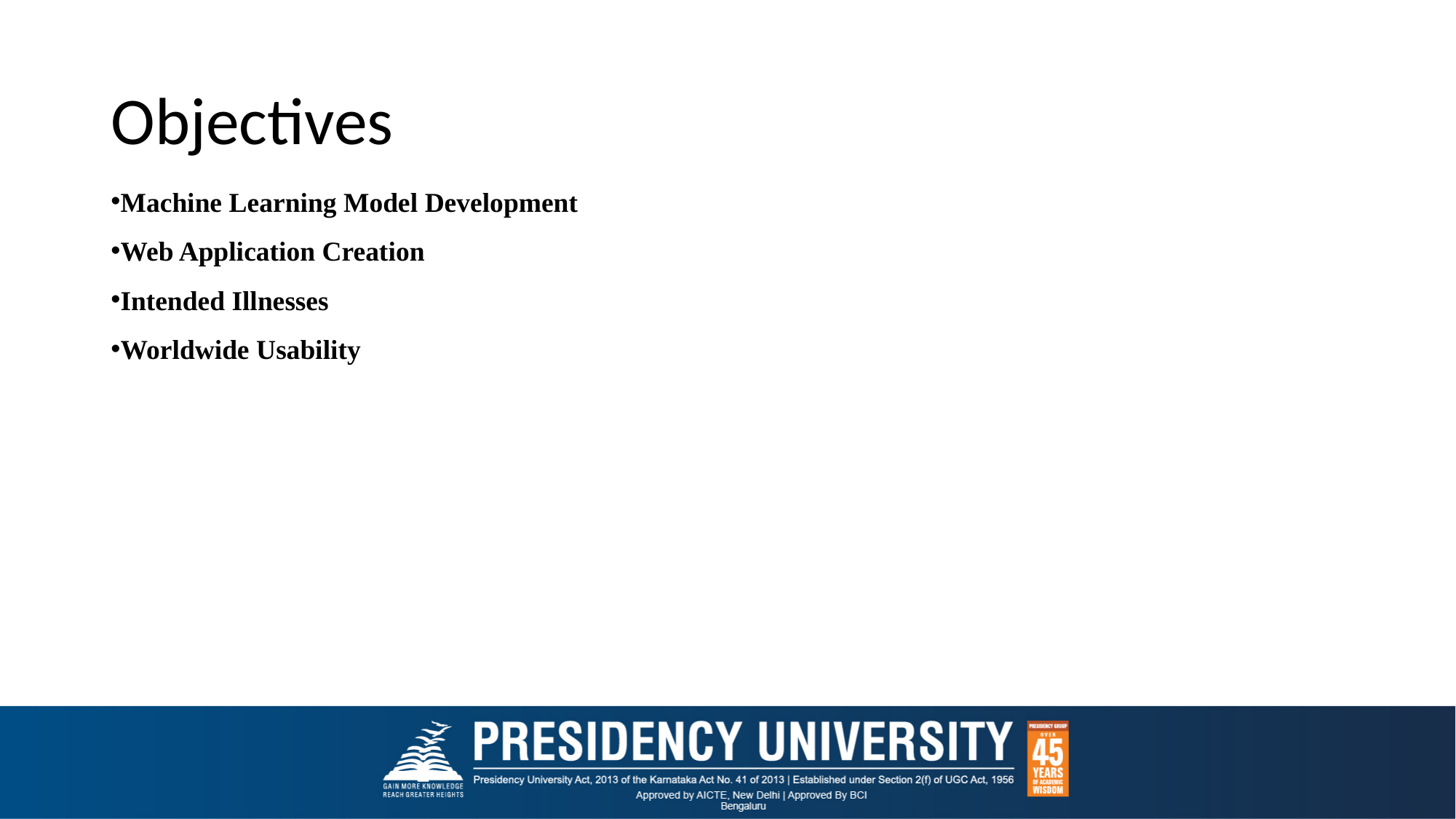

# Objectives
Machine Learning Model Development
Web Application Creation
Intended Illnesses
Worldwide Usability